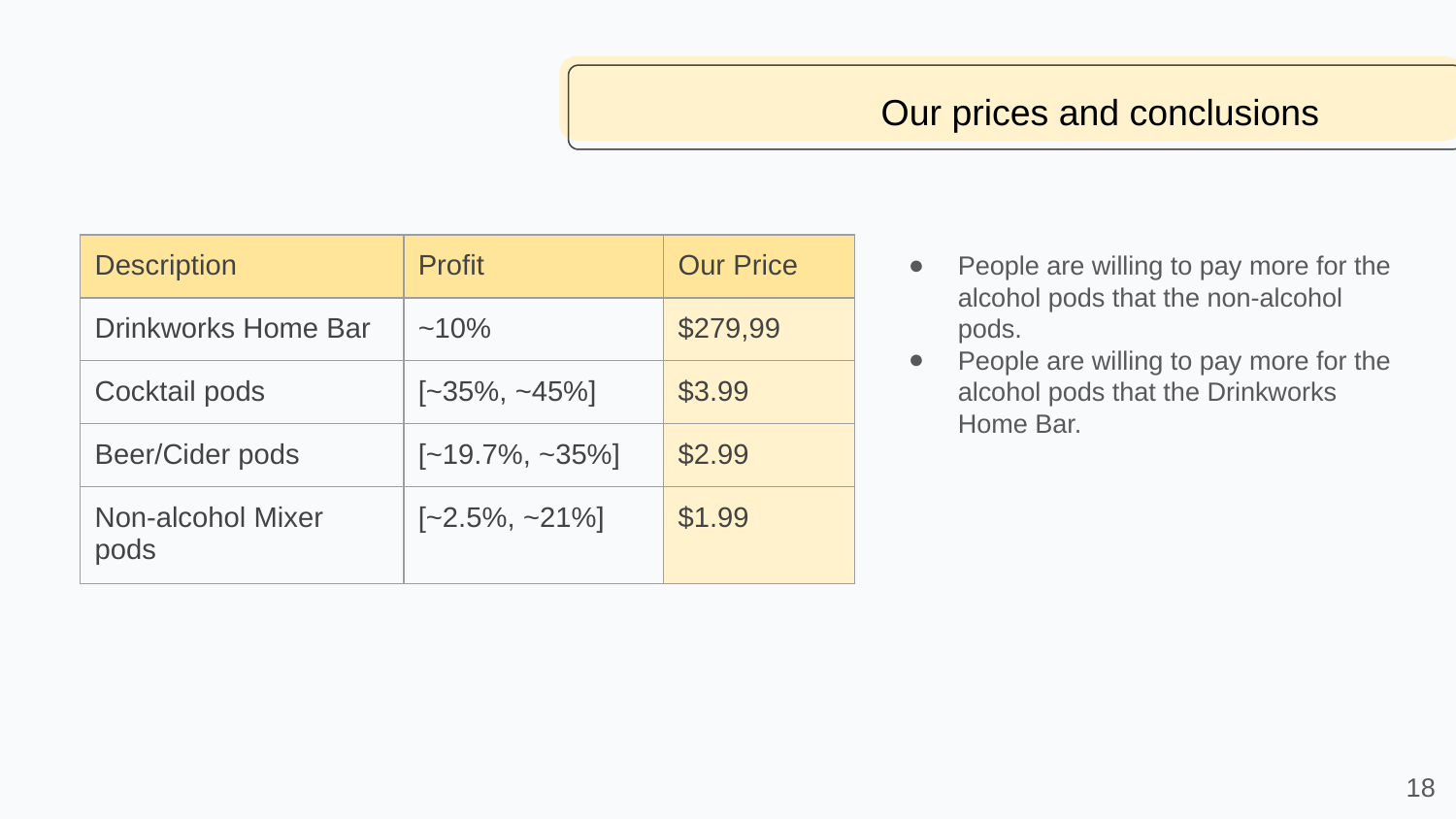

# Our prices and conclusions
| Description | Profit | Our Price |
| --- | --- | --- |
| Drinkworks Home Bar | ~10% | $279,99 |
| Cocktail pods | [~35%, ~45%] | $3.99 |
| Beer/Cider pods | [~19.7%, ~35%] | $2.99 |
| Non-alcohol Mixer pods | [~2.5%, ~21%] | $1.99 |
People are willing to pay more for the alcohol pods that the non-alcohol pods.
People are willing to pay more for the alcohol pods that the Drinkworks Home Bar.
18